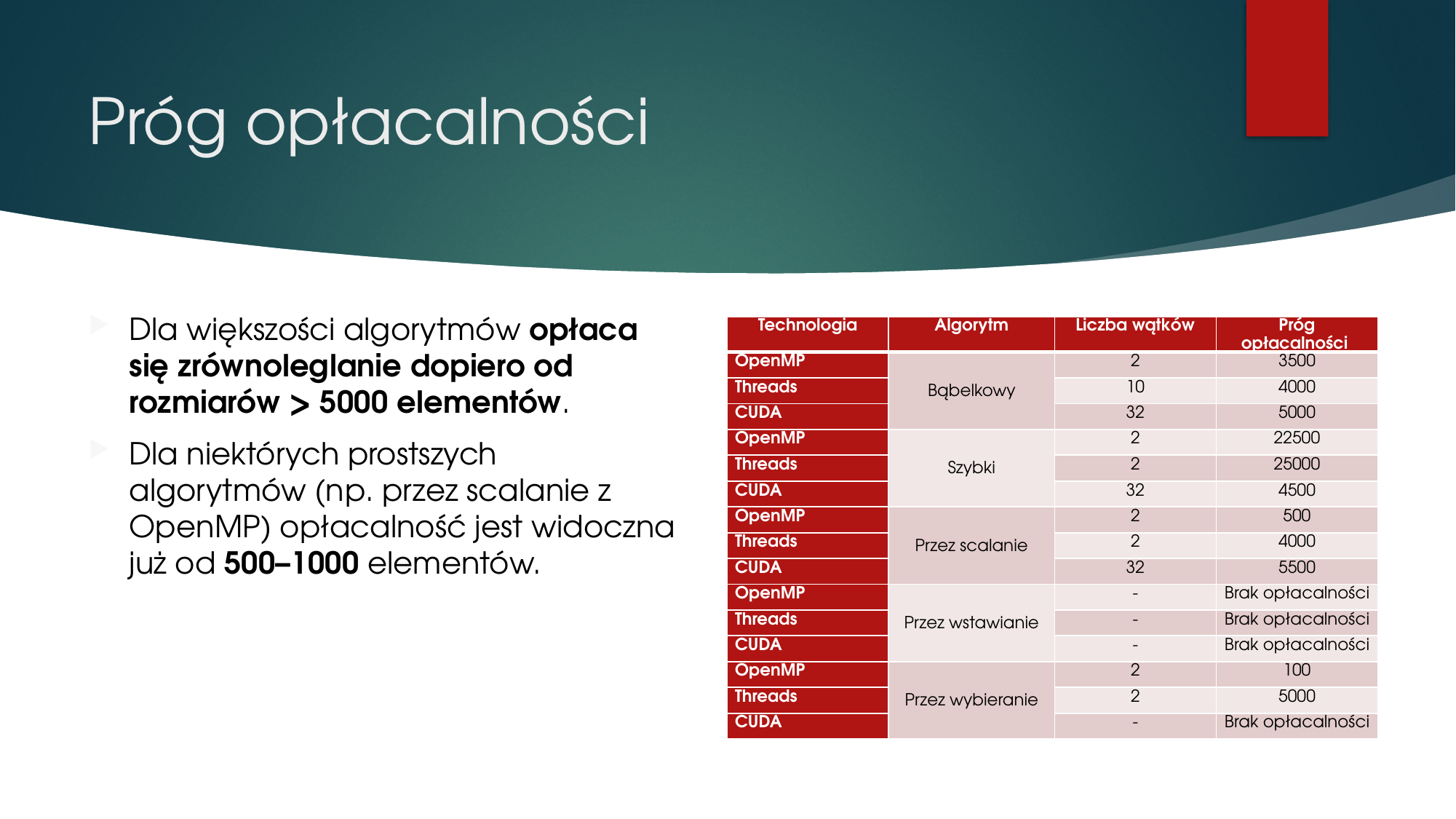

# Próg opłacalności

Dla większości algorytmów opłaca się zrównoleglanie dopiero od rozmiarów > 5000 elementów.
Dla niektórych prostszych algorytmów (np. przez scalanie z OpenMP) opłacalność jest widoczna już od 500–1000 elementów.

| Technologia | Algorytm | Liczba wątków | Próg opłacalności |
| --- | --- | --- | --- |
| OpenMP | Bąbelkowy | 2 | 3500 |
| Threads |  | 10 | 4000 |
| CUDA |  | 32 | 5000 |
| OpenMP | Szybki | 2 | 22500 |
| Threads |  | 2 | 25000 |
| CUDA |  | 32 | 4500 |
| OpenMP | Przez scalanie | 2 | 500 |
| Threads |  | 2 | 4000 |
| CUDA |  | 32 | 5500 |
| OpenMP | Przez wstawianie | - | Brak opłacalności |
| Threads |  | - | Brak opłacalności |
| CUDA |  | - | Brak opłacalności |
| OpenMP | Przez wybieranie | 2 | 100 |
| Threads |  | 2 | 5000 |
| CUDA |  | - | Brak opłacalności |